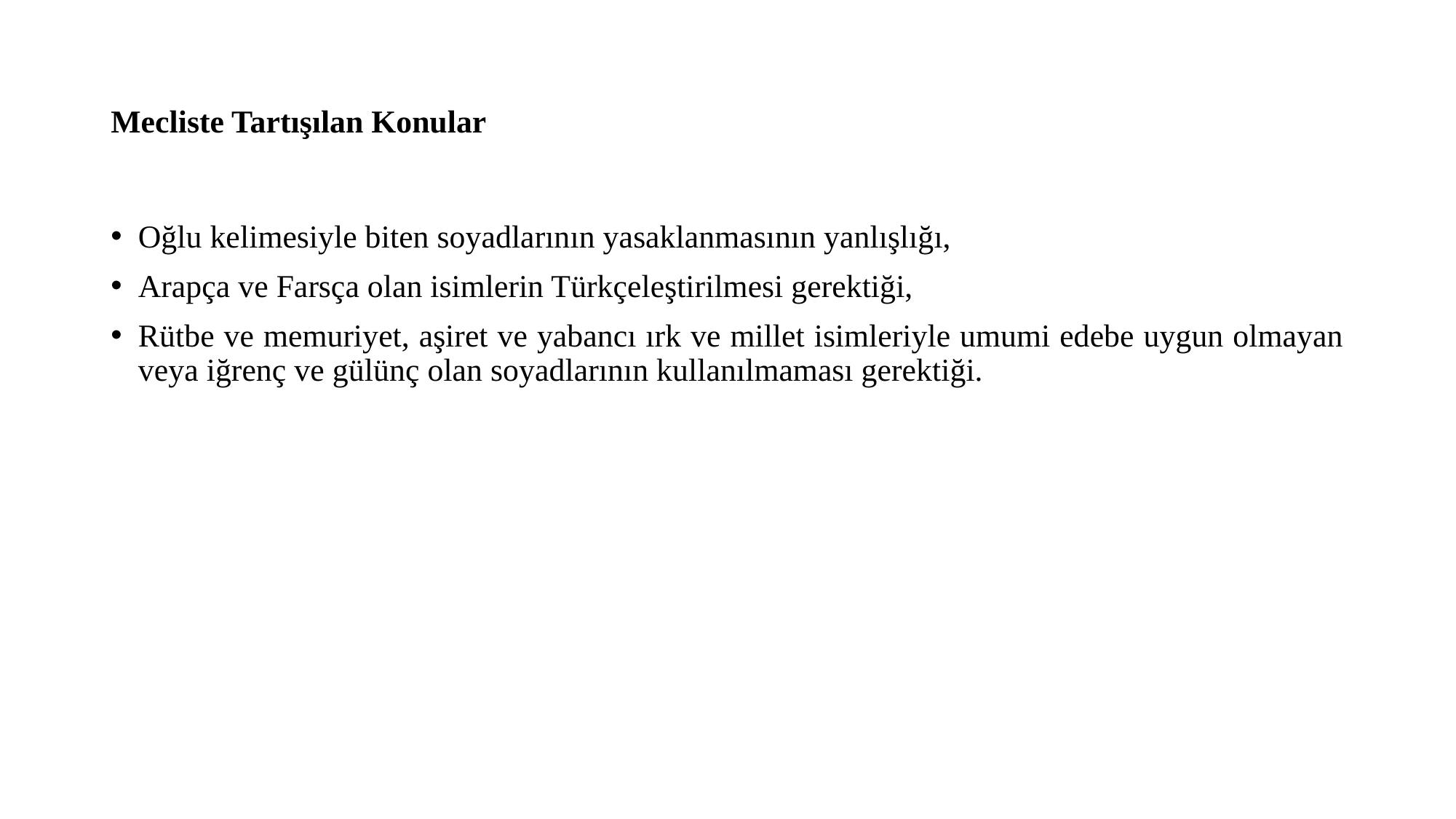

# Mecliste Tartışılan Konular
Oğlu kelimesiyle biten soyadlarının yasaklanmasının yanlışlığı,
Arapça ve Farsça olan isimlerin Türkçeleştirilmesi gerektiği,
Rütbe ve memuriyet, aşiret ve yabancı ırk ve millet isimleriyle umumi edebe uygun olmayan veya iğrenç ve gülünç olan soyadlarının kullanılmaması gerektiği.